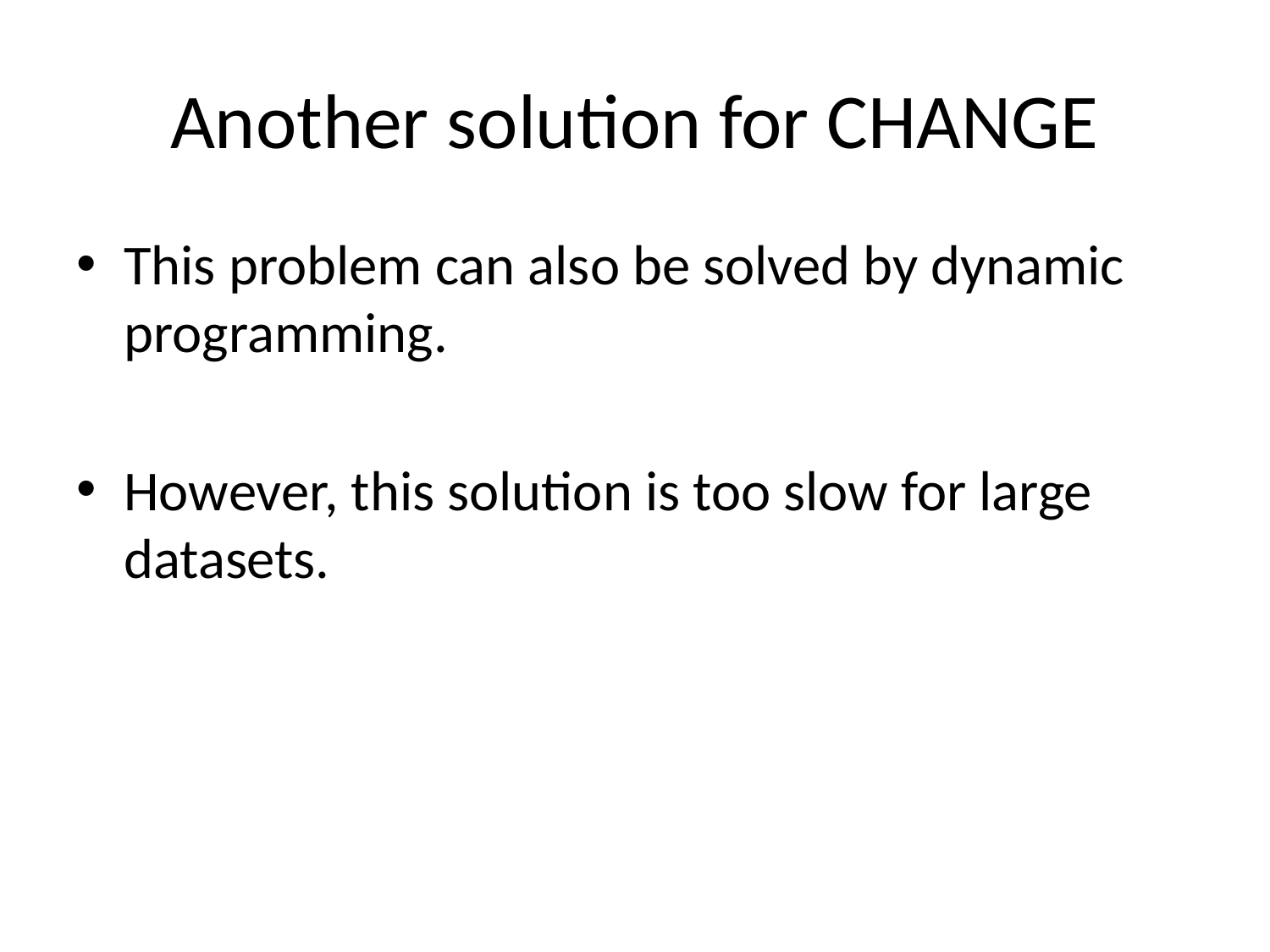

# Another solution for CHANGE
This problem can also be solved by dynamic programming.

However, this solution is too slow for large datasets.